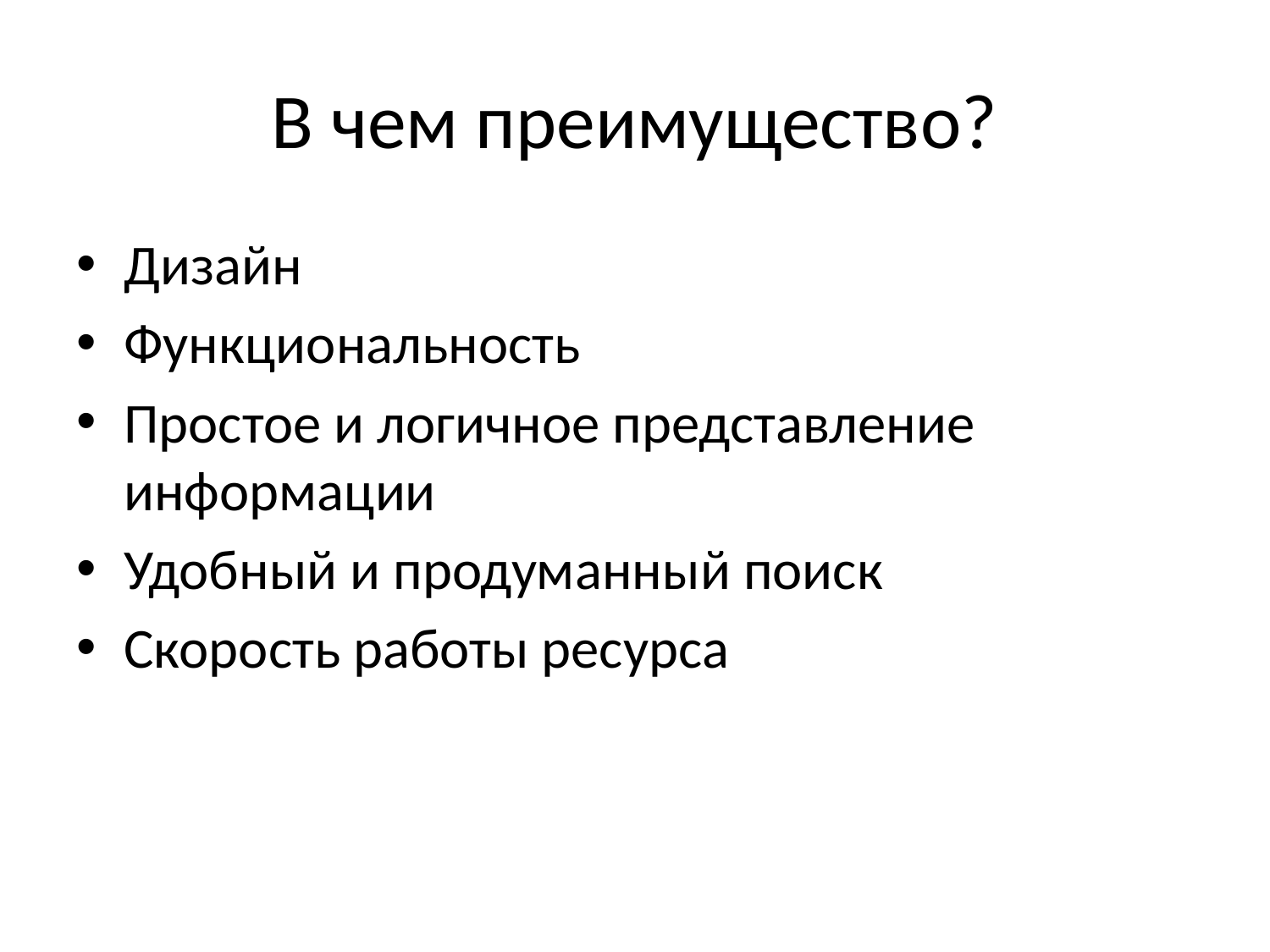

# В чем преимущество?
Дизайн
Функциональность
Простое и логичное представление информации
Удобный и продуманный поиск
Скорость работы ресурса